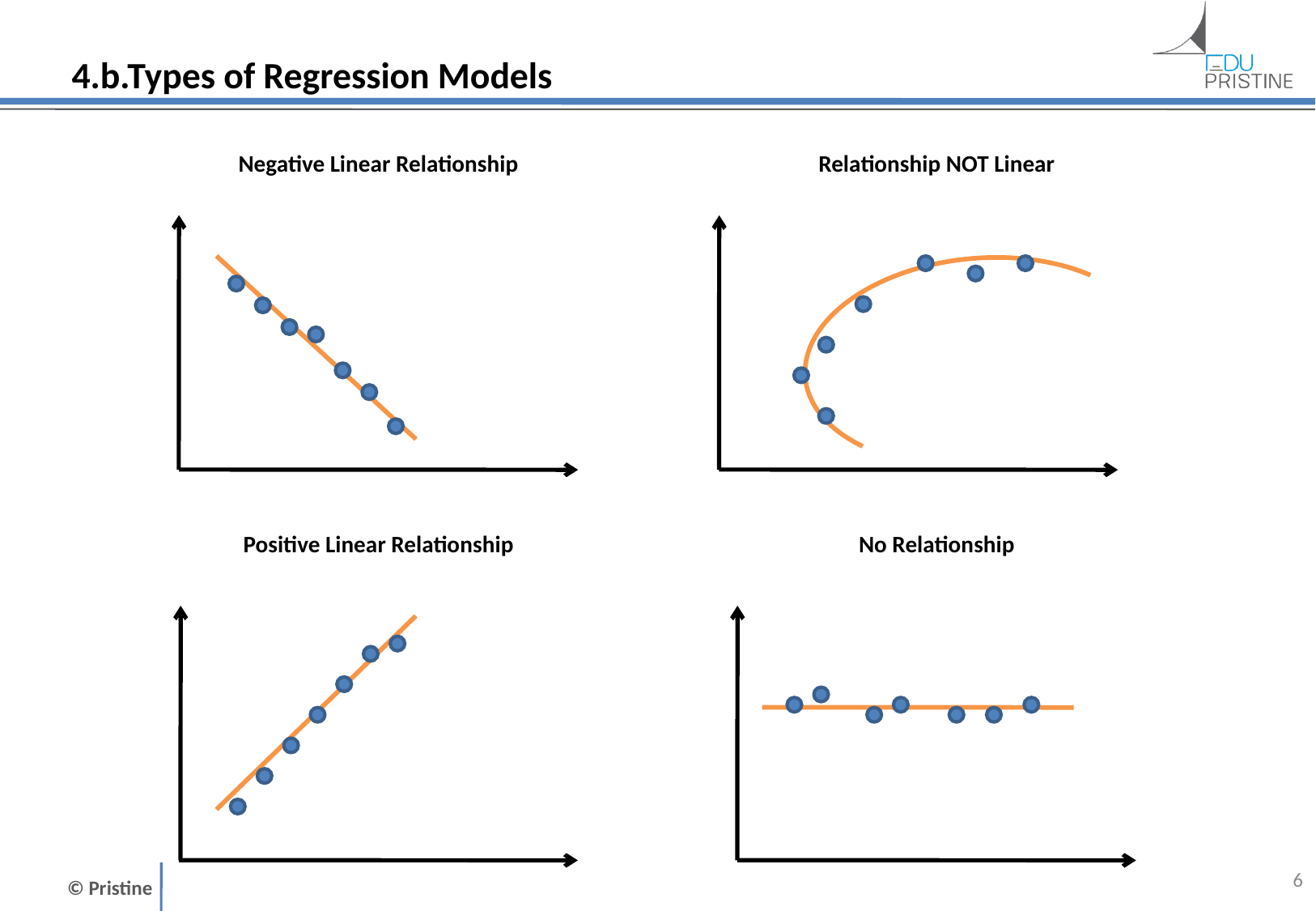

# 4.b.Types of Regression Models
Negative Linear Relationship
Relationship NOT Linear

Positive Linear Relationship
No Relationship

6